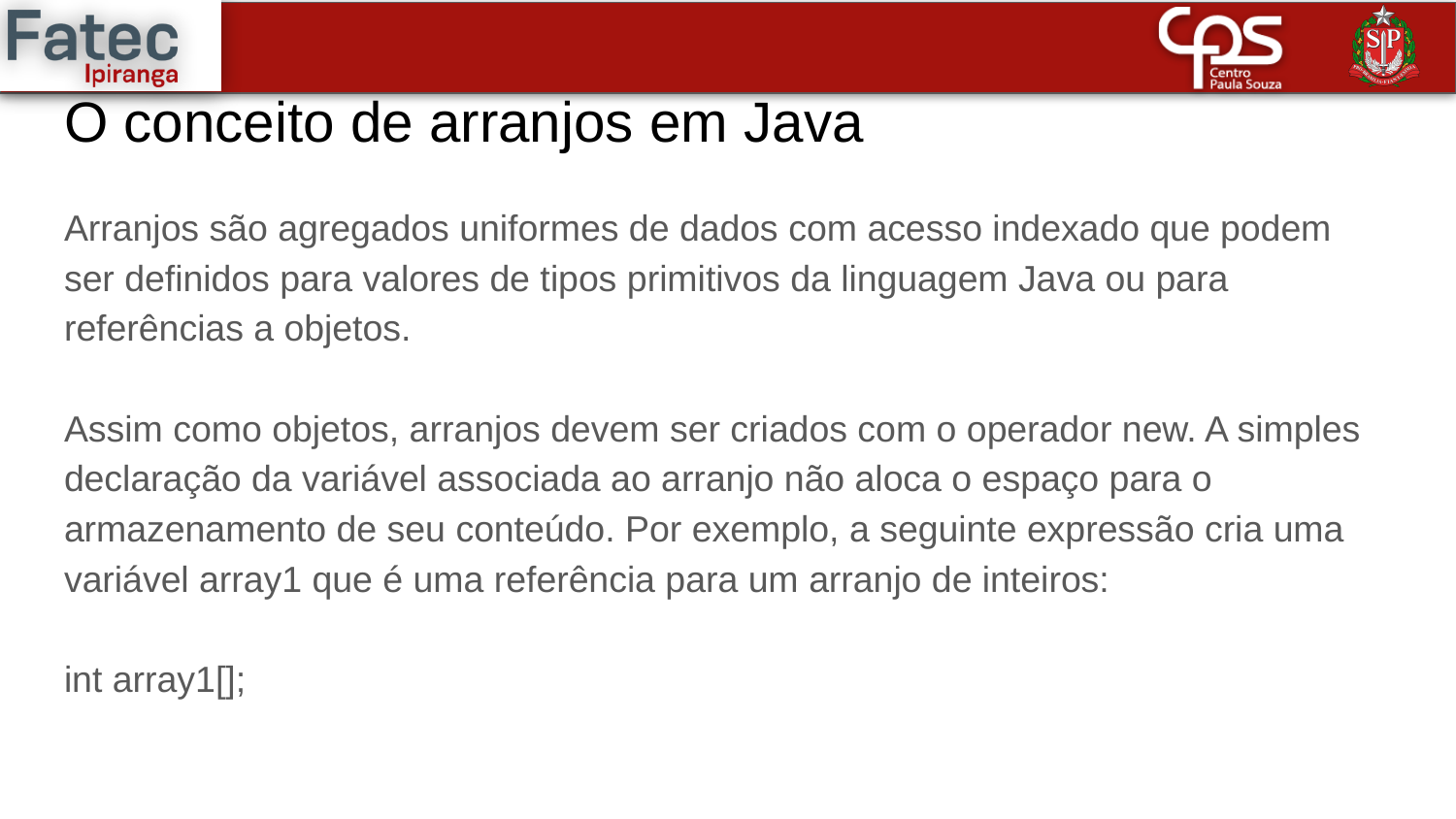

# O conceito de arranjos em Java
Arranjos são agregados uniformes de dados com acesso indexado que podem ser definidos para valores de tipos primitivos da linguagem Java ou para referências a objetos.

Assim como objetos, arranjos devem ser criados com o operador new. A simples declaração da variável associada ao arranjo não aloca o espaço para o armazenamento de seu conteúdo. Por exemplo, a seguinte expressão cria uma variável array1 que é uma referência para um arranjo de inteiros:

int array1[];